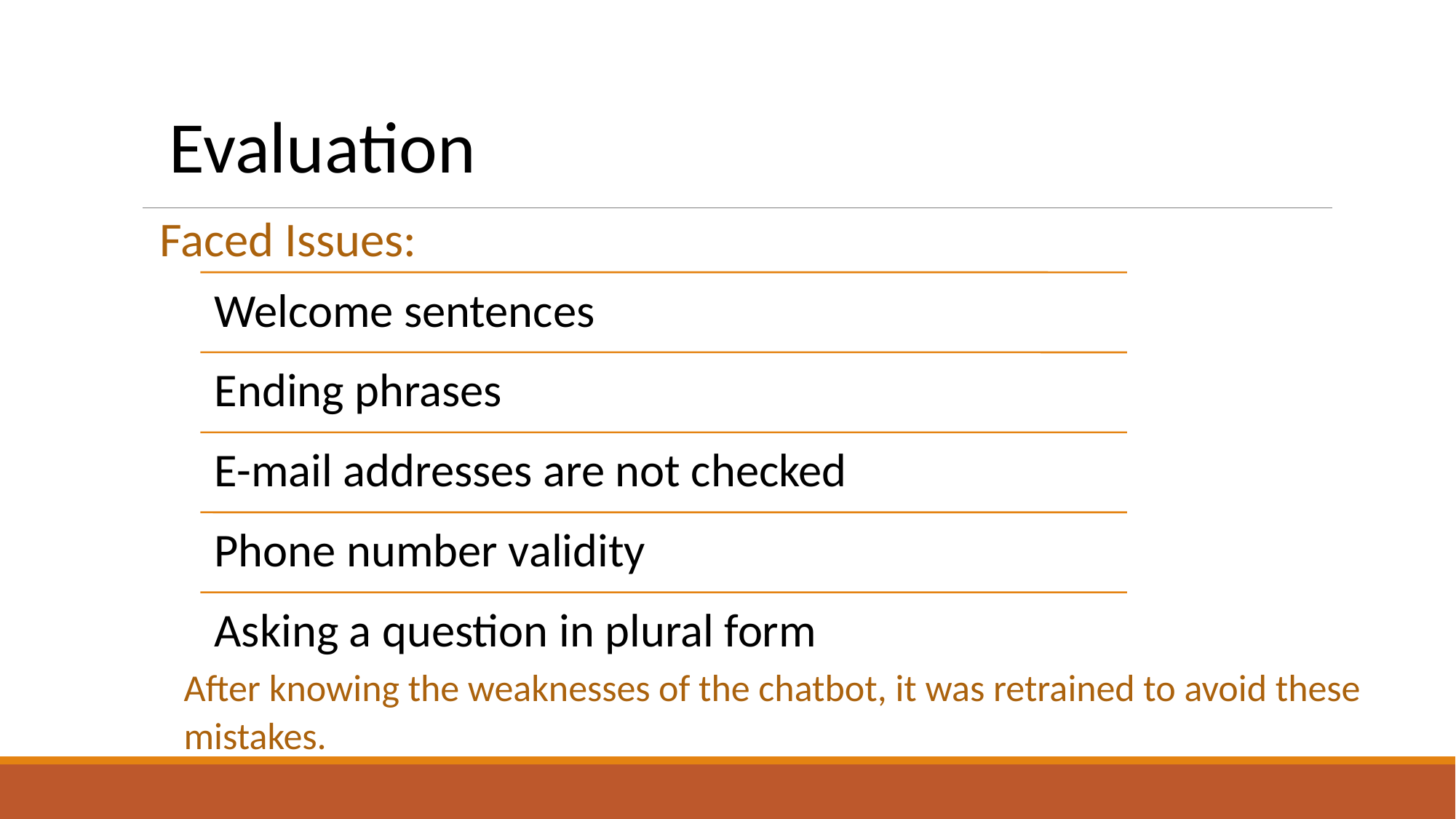

Evaluation
Faced Issues:
Welcome sentences
Ending phrases
E-mail addresses are not checked
Phone number validity
Asking a question in plural form
After knowing the weaknesses of the chatbot, it was retrained to avoid these mistakes.